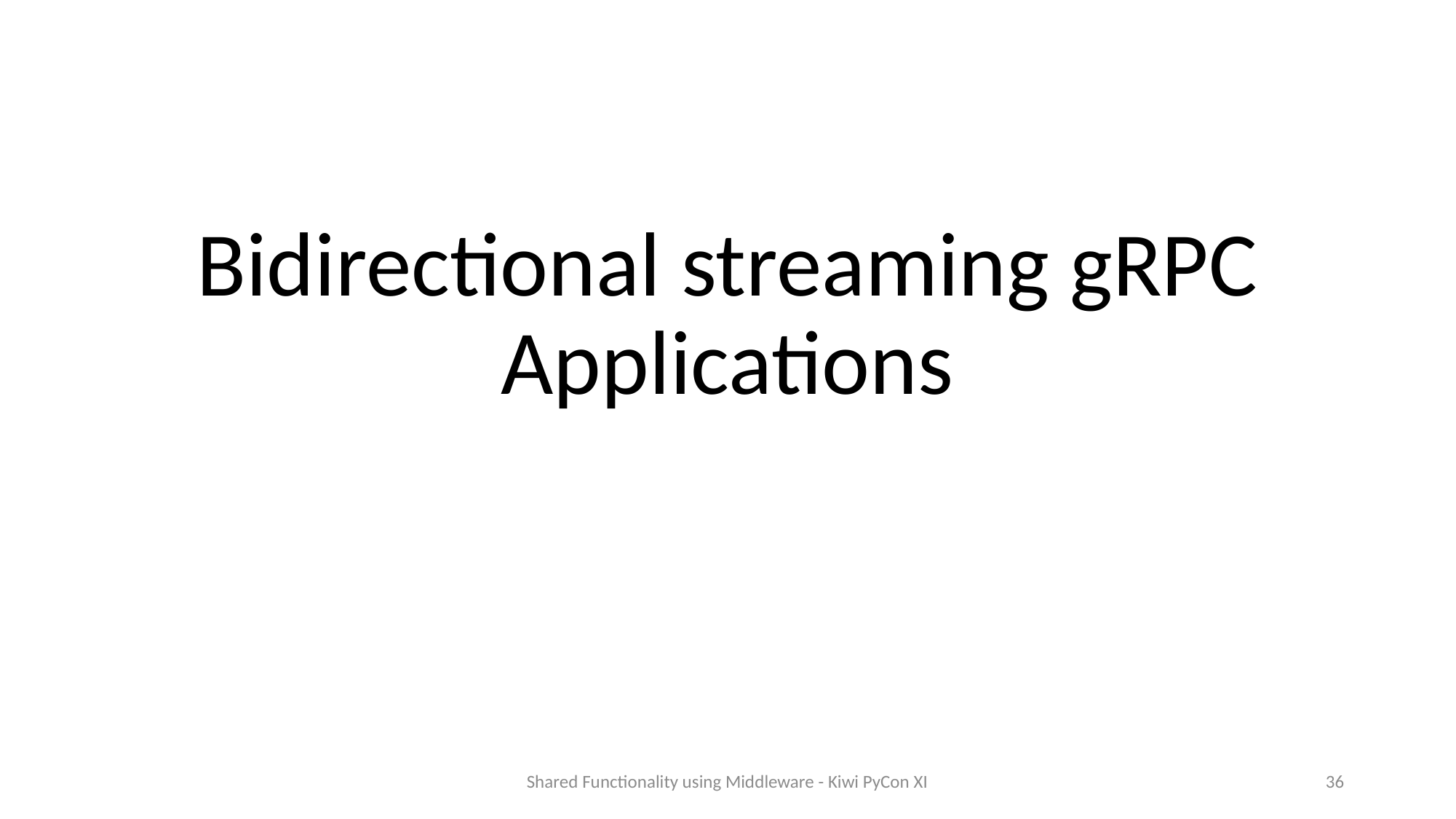

# Bidirectional streaming gRPC Applications

Shared Functionality using Middleware - Kiwi PyCon XI
36